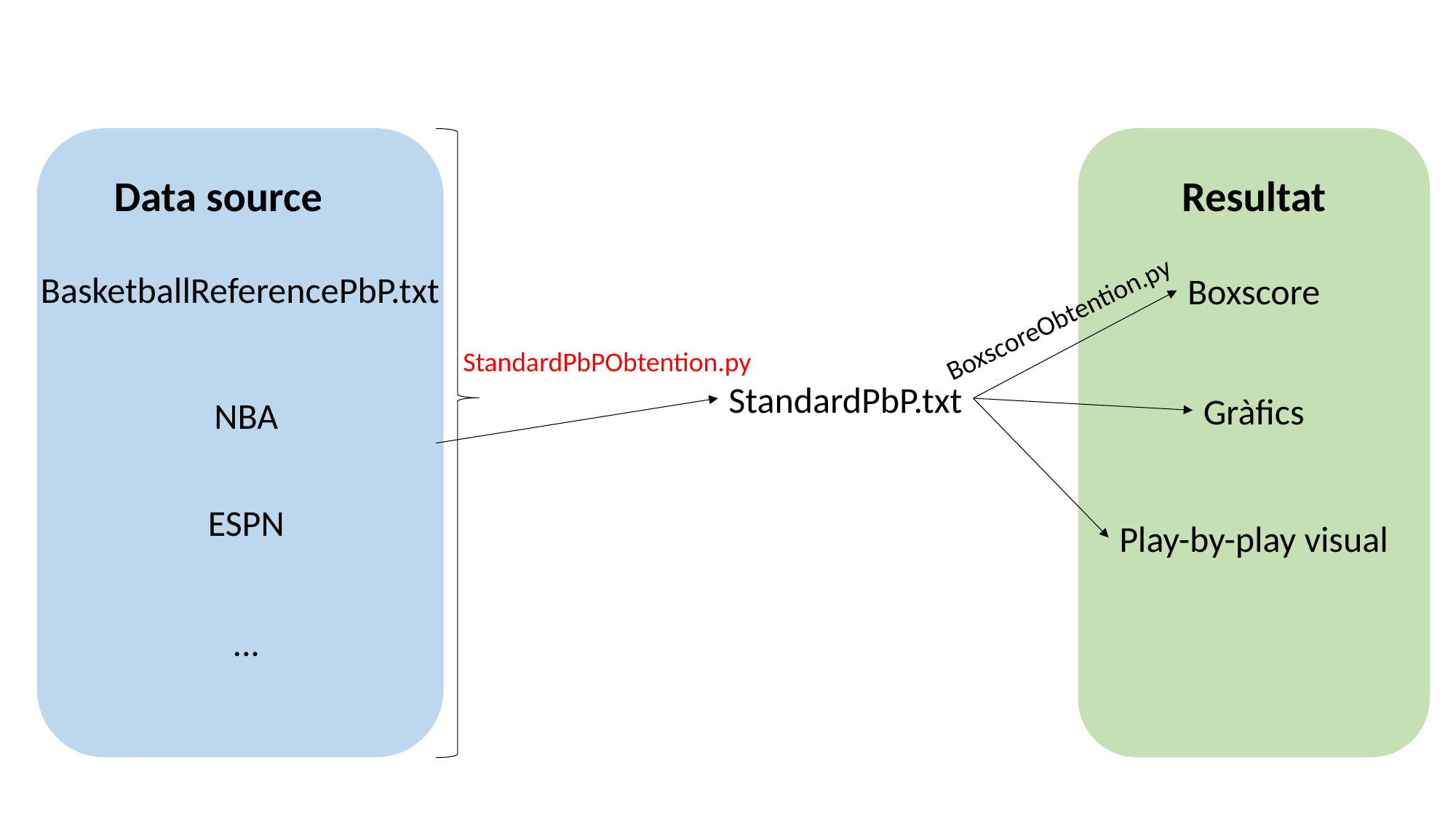

Data source
Resultat
BasketballReferencePbP.txt
Boxscore
BoxscoreObtention.py
StandardPbPObtention.py
StandardPbP.txt
Gràfics
NBA
ESPN
Play-by-play visual
...